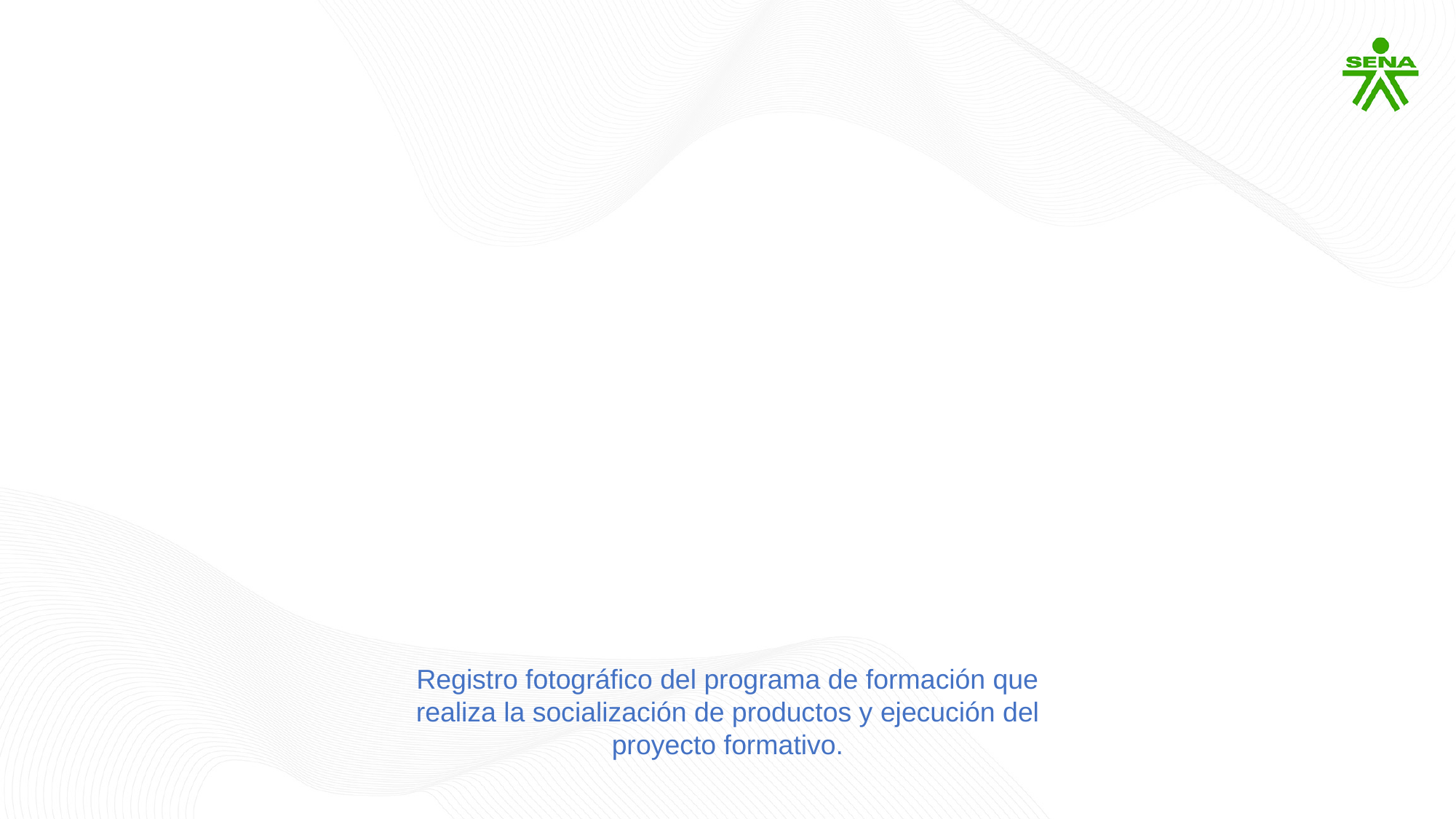

Registro fotográfico del programa de formación que realiza la socialización de productos y ejecución del proyecto formativo.